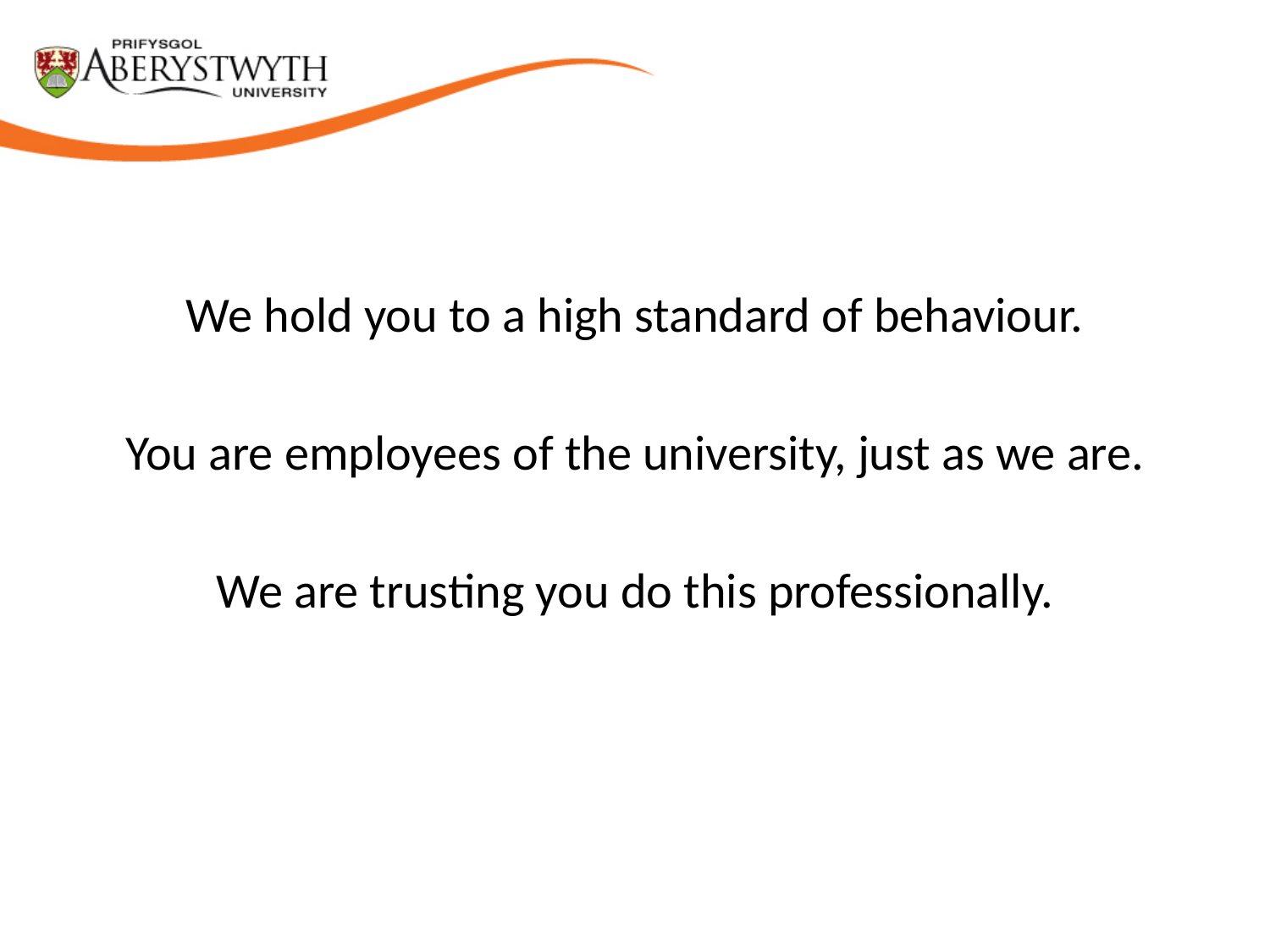

We hold you to a high standard of behaviour.

You are employees of the university, just as we are.

We are trusting you do this professionally.